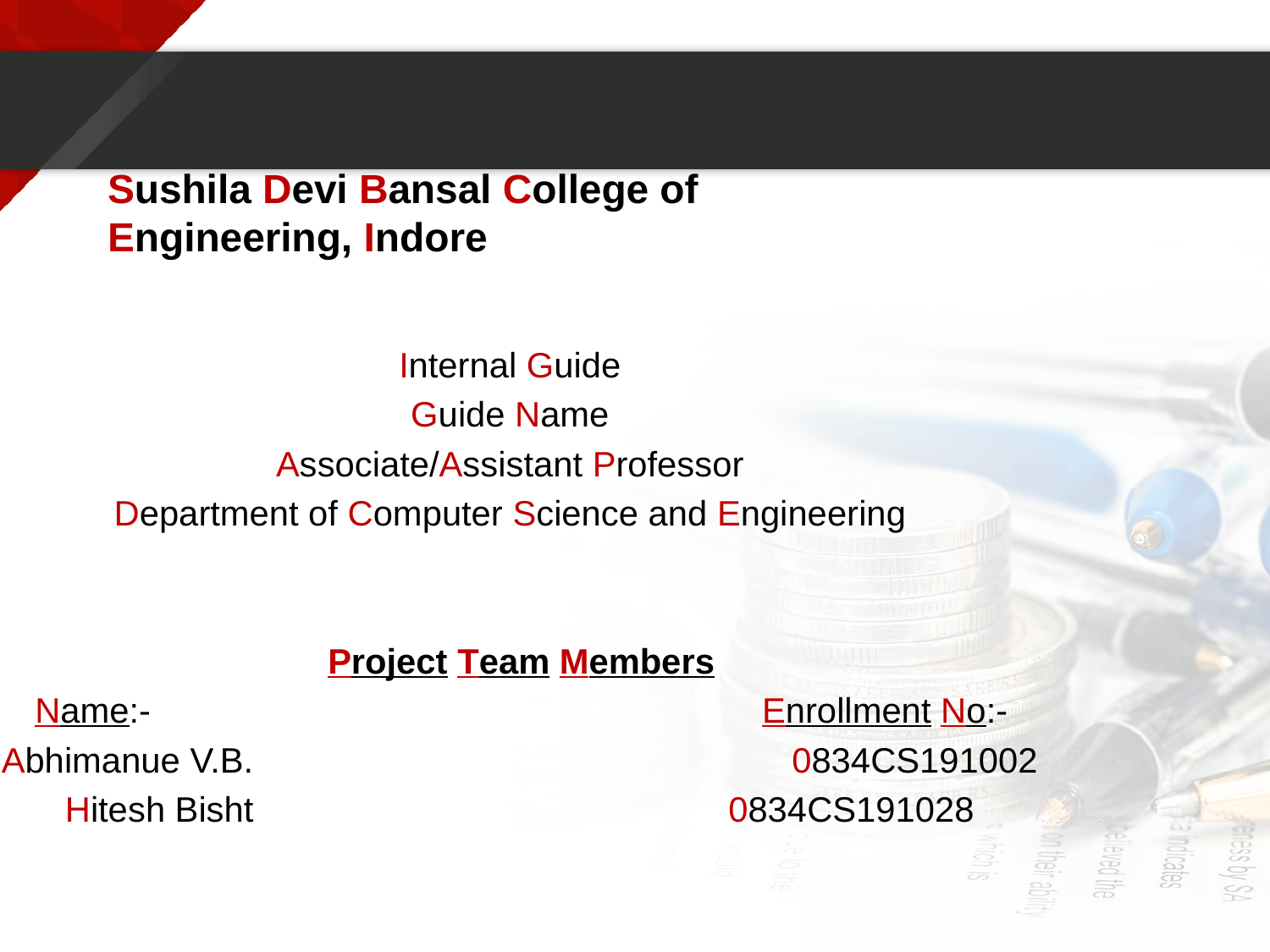

# Sushila Devi Bansal College of Engineering, Indore
Internal Guide
Guide Name
Associate/Assistant Professor
Department of Computer Science and Engineering

Project Team Members
Name:-			                                 Enrollment No:-
  Abhimanue V.B.		                               0834CS191002
  Hitesh Bisht		                               0834CS191028